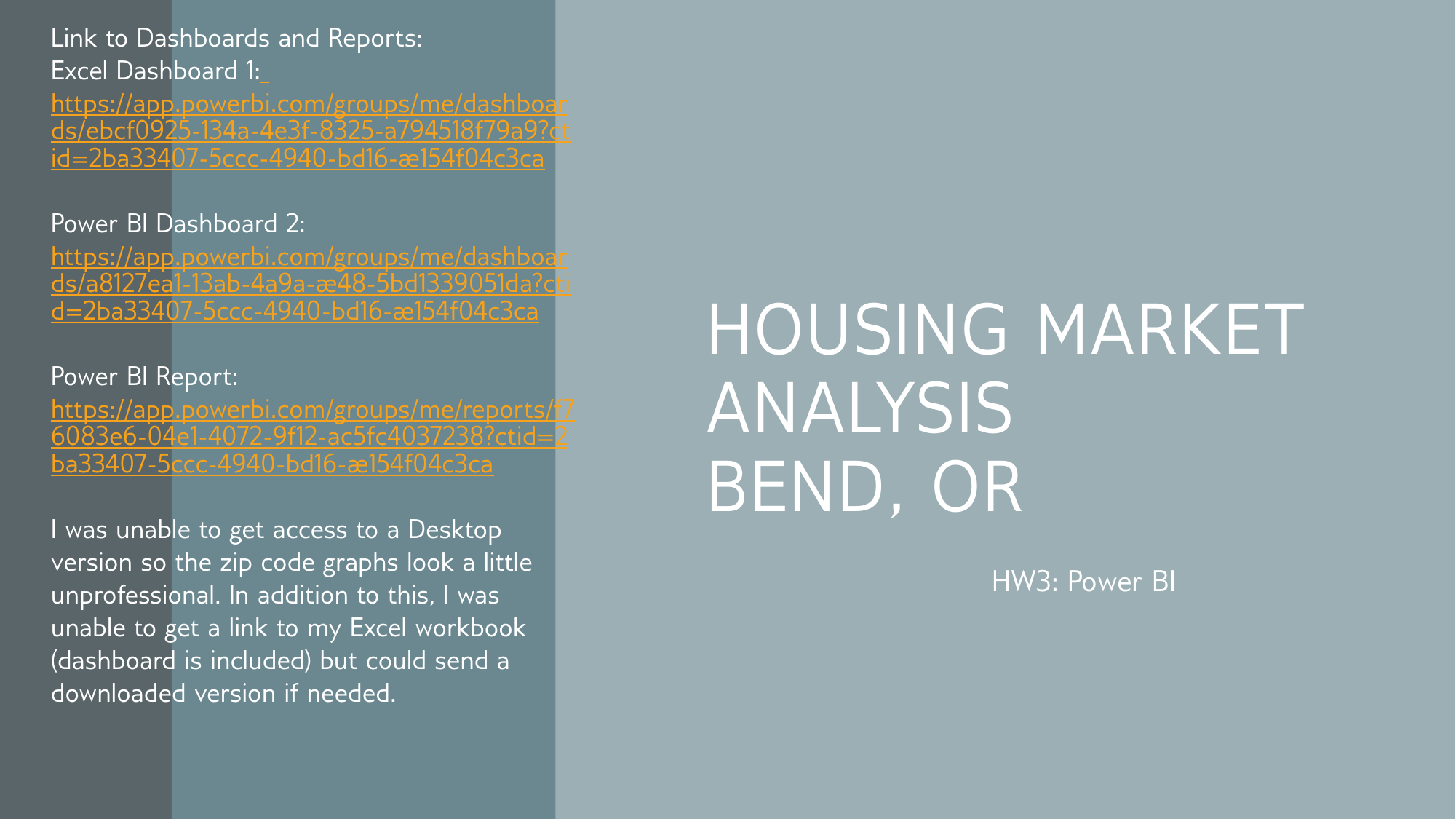

Link to Dashboards and Reports:
Excel Dashboard 1: https://app.powerbi.com/groups/me/dashboards/ebcf0925-134a-4e3f-8325-a794518f79a9?ctid=2ba33407-5ccc-4940-bd16-ae154f04c3ca
Power BI Dashboard 2:
https://app.powerbi.com/groups/me/dashboards/a8127ea1-13ab-4a9a-ae48-5bd1339051da?ctid=2ba33407-5ccc-4940-bd16-ae154f04c3ca
Power BI Report:
https://app.powerbi.com/groups/me/reports/f76083e6-04e1-4072-9f12-ac5fc4037238?ctid=2ba33407-5ccc-4940-bd16-ae154f04c3ca

I was unable to get access to a Desktop version so the zip code graphs look a little unprofessional. In addition to this, I was unable to get a link to my Excel workbook (dashboard is included) but could send a downloaded version if needed.

# Housing Market Analysis Bend, OR
HW3: Power BI